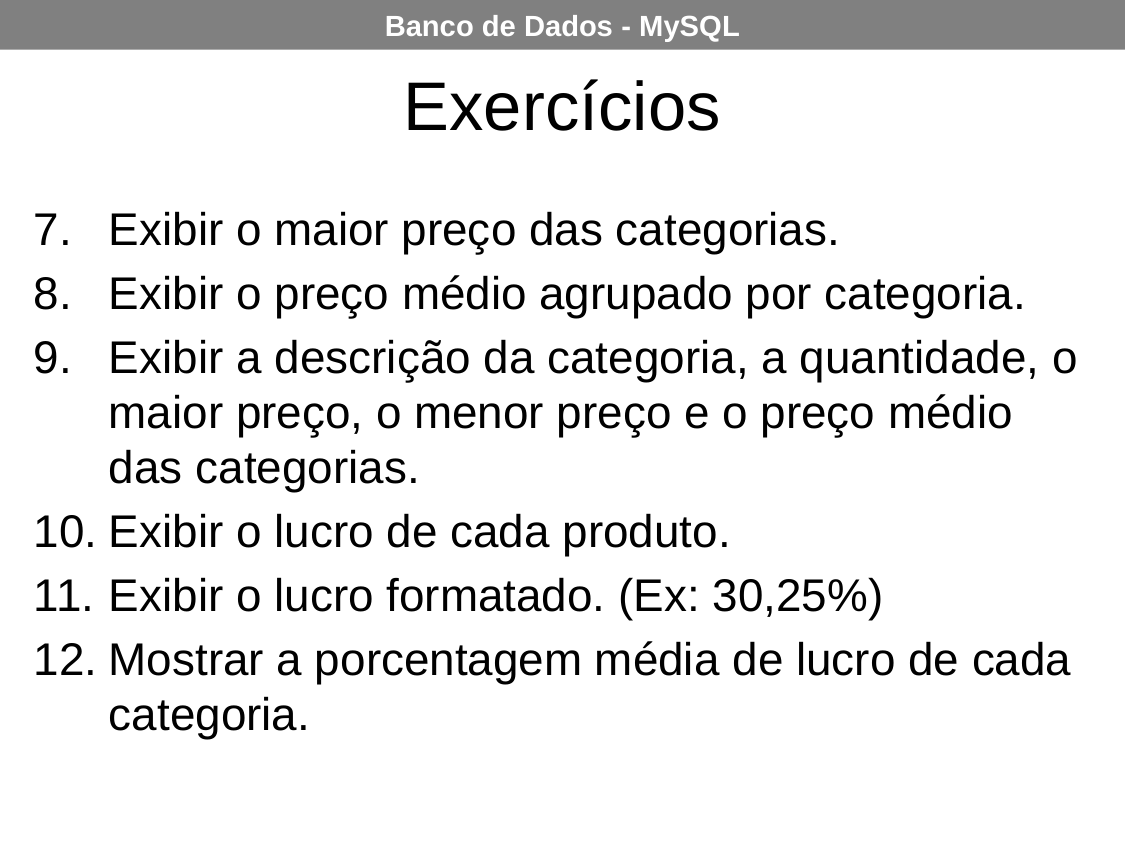

Exercícios
Exibir o maior preço das categorias.
Exibir o preço médio agrupado por categoria.
Exibir a descrição da categoria, a quantidade, o maior preço, o menor preço e o preço médio das categorias.
Exibir o lucro de cada produto.
Exibir o lucro formatado. (Ex: 30,25%)
Mostrar a porcentagem média de lucro de cada categoria.